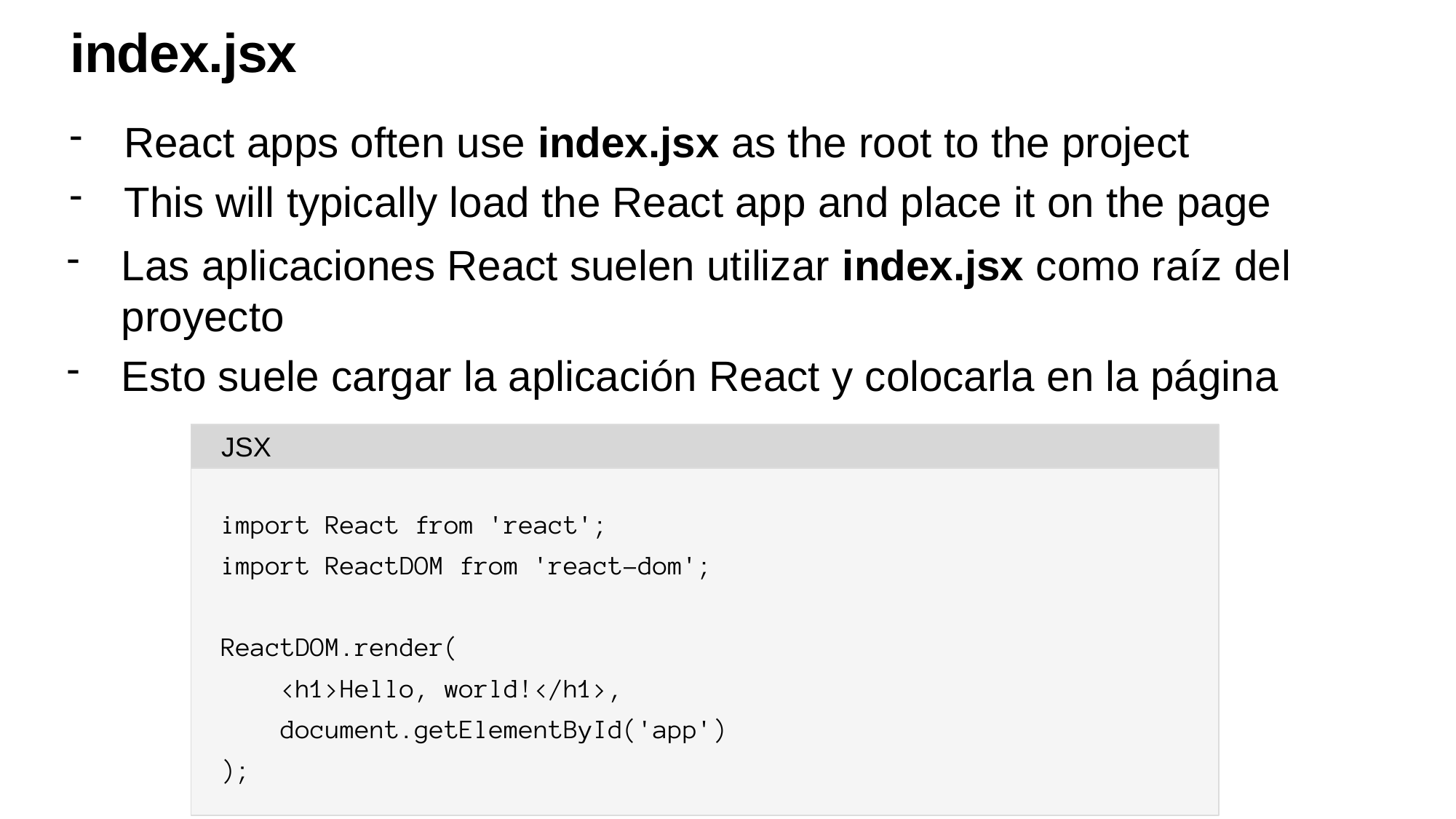

# index.jsx
React apps often use index.jsx as the root to the project
This will typically load the React app and place it on the page
Las aplicaciones React suelen utilizar index.jsx como raíz del proyecto
Esto suele cargar la aplicación React y colocarla en la página
JSX
import React from 'react';
import ReactDOM from 'react-dom';
ReactDOM.render(
    <h1>Hello, world!</h1>,
    document.getElementById('app')
);